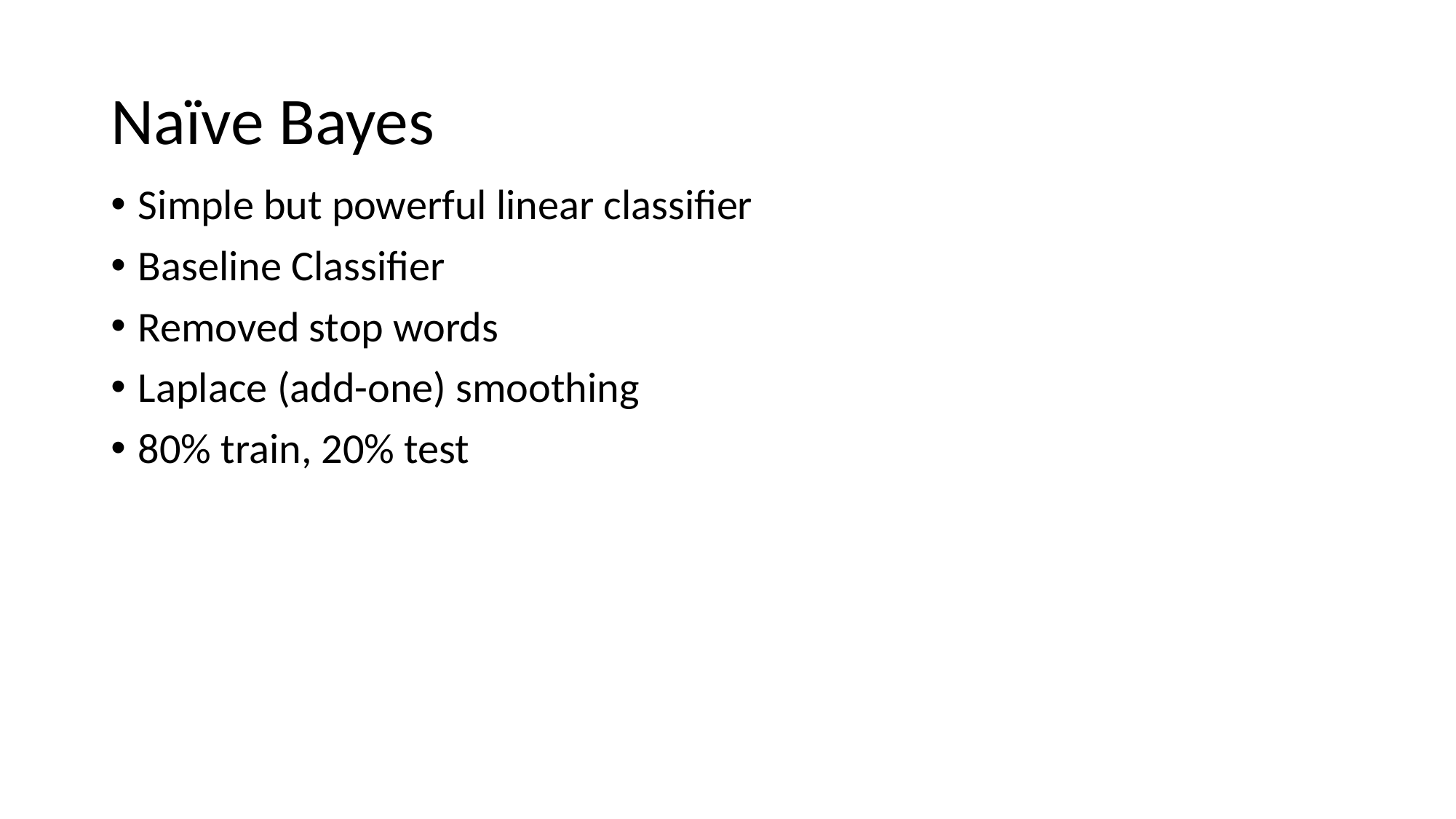

# Naïve Bayes
Simple but powerful linear classifier
Baseline Classifier
Removed stop words
Laplace (add-one) smoothing
80% train, 20% test